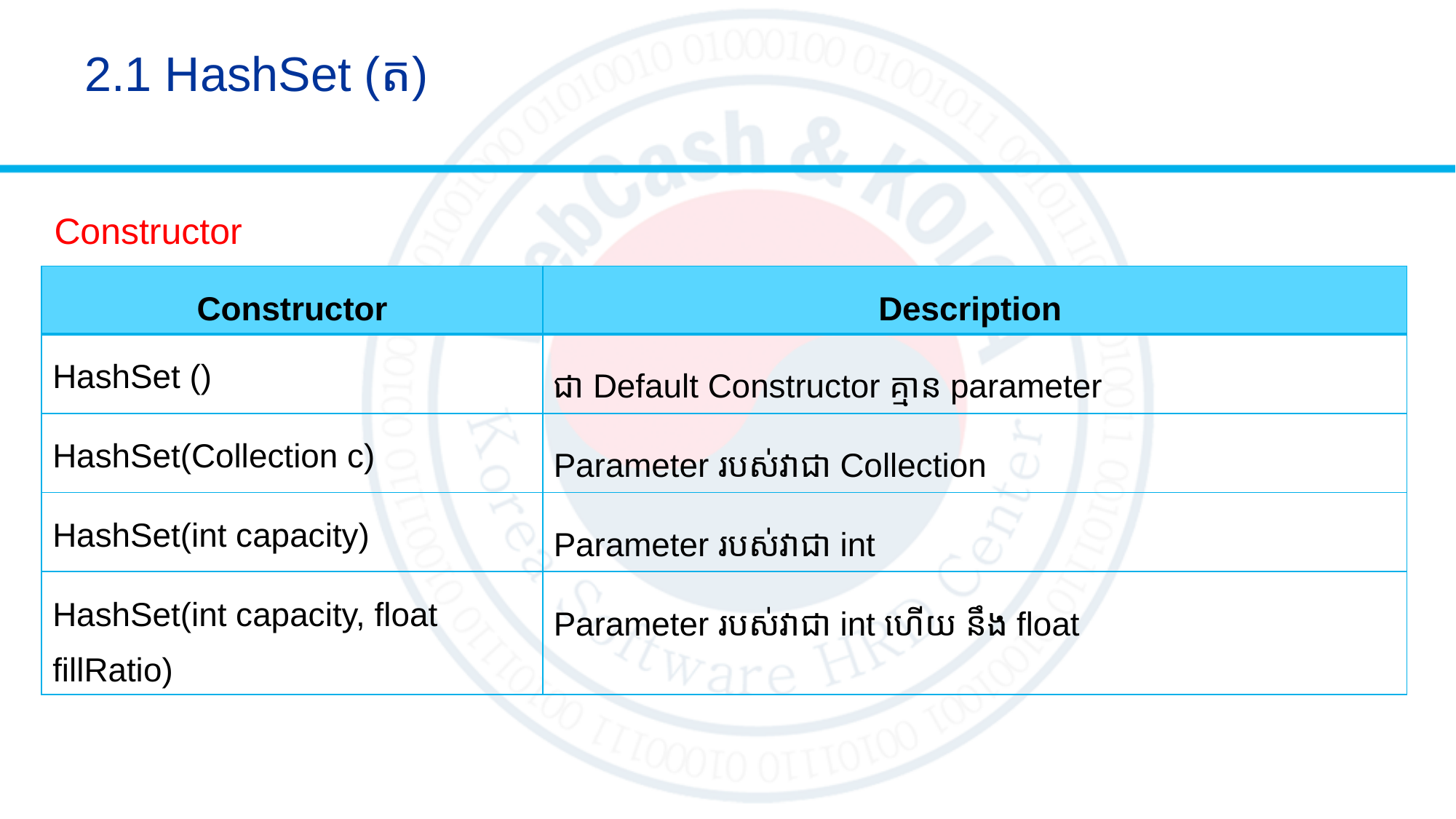

# 2.1 HashSet (ត)
Constructor
| Constructor | Description |
| --- | --- |
| HashSet () | ជា Default Constructor គ្មាន parameter |
| HashSet(Collection c) | Parameter របស់វាជា Collection |
| HashSet(int capacity) | Parameter របស់វាជា int |
| HashSet(int capacity, float fillRatio) | Parameter របស់វាជា int ហើយ នឹង float |